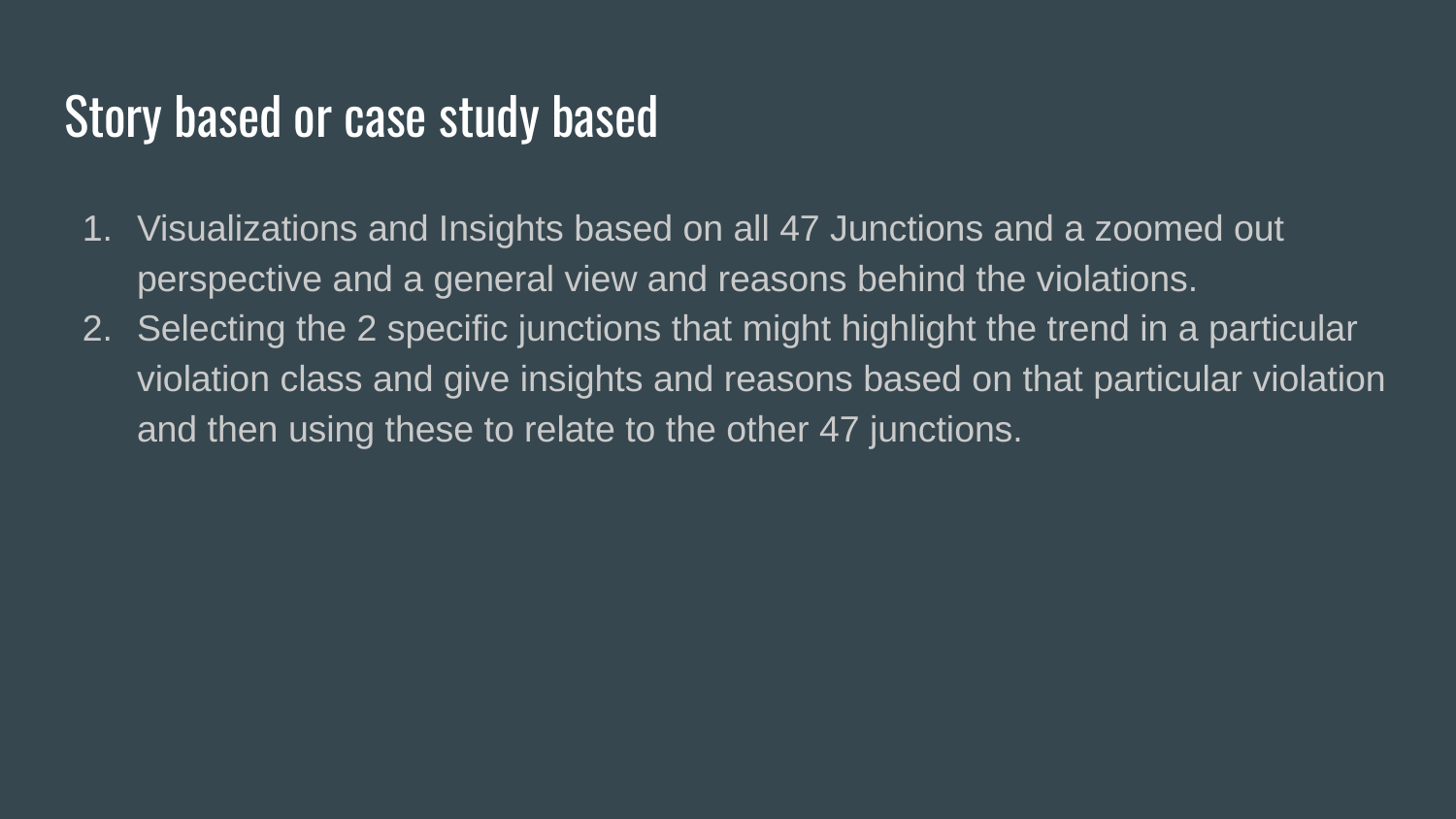

# Story based or case study based
Visualizations and Insights based on all 47 Junctions and a zoomed out perspective and a general view and reasons behind the violations.
Selecting the 2 specific junctions that might highlight the trend in a particular violation class and give insights and reasons based on that particular violation and then using these to relate to the other 47 junctions.